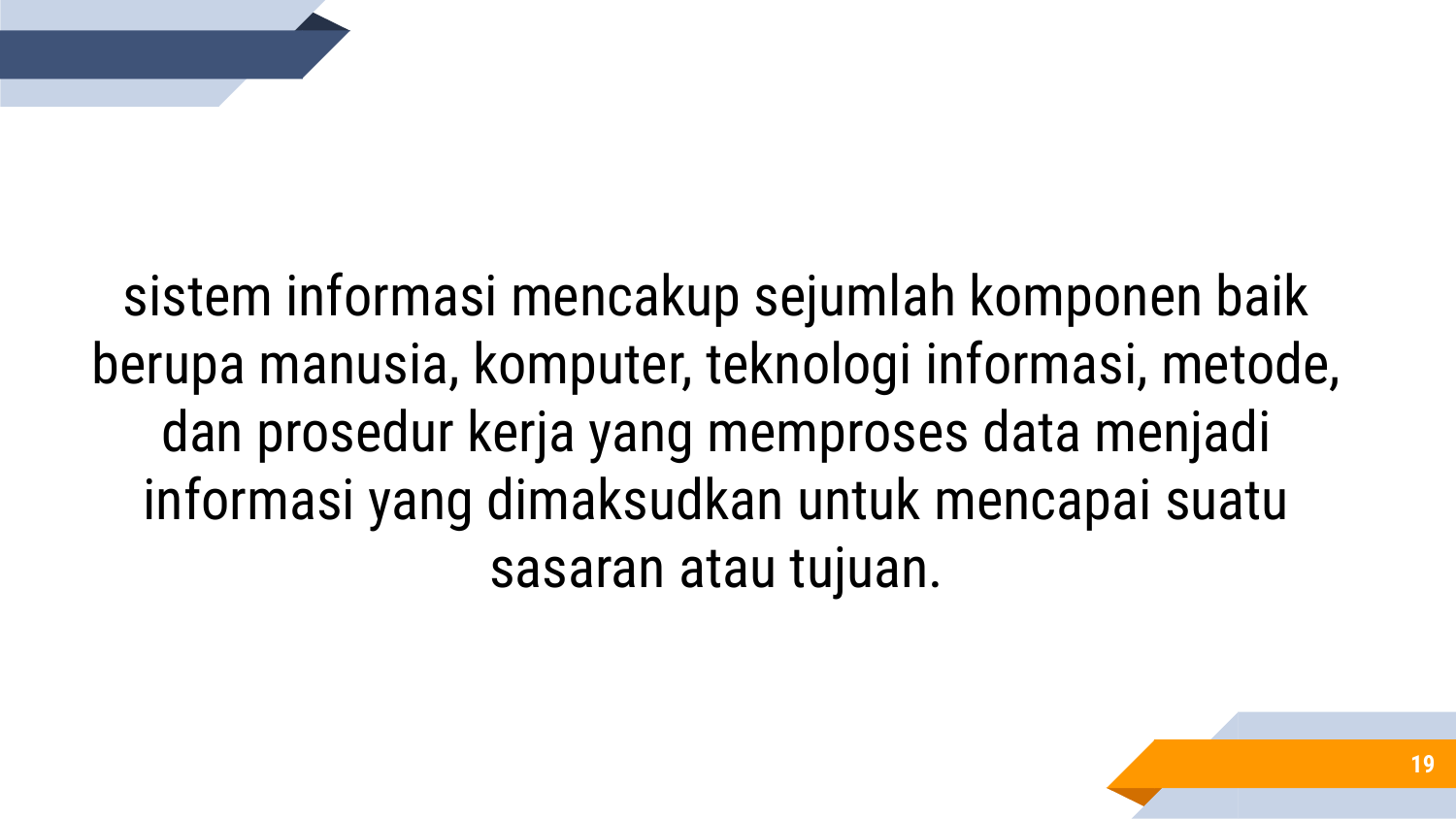

sistem informasi mencakup sejumlah komponen baik berupa manusia, komputer, teknologi informasi, metode, dan prosedur kerja yang memproses data menjadi informasi yang dimaksudkan untuk mencapai suatu sasaran atau tujuan.
19